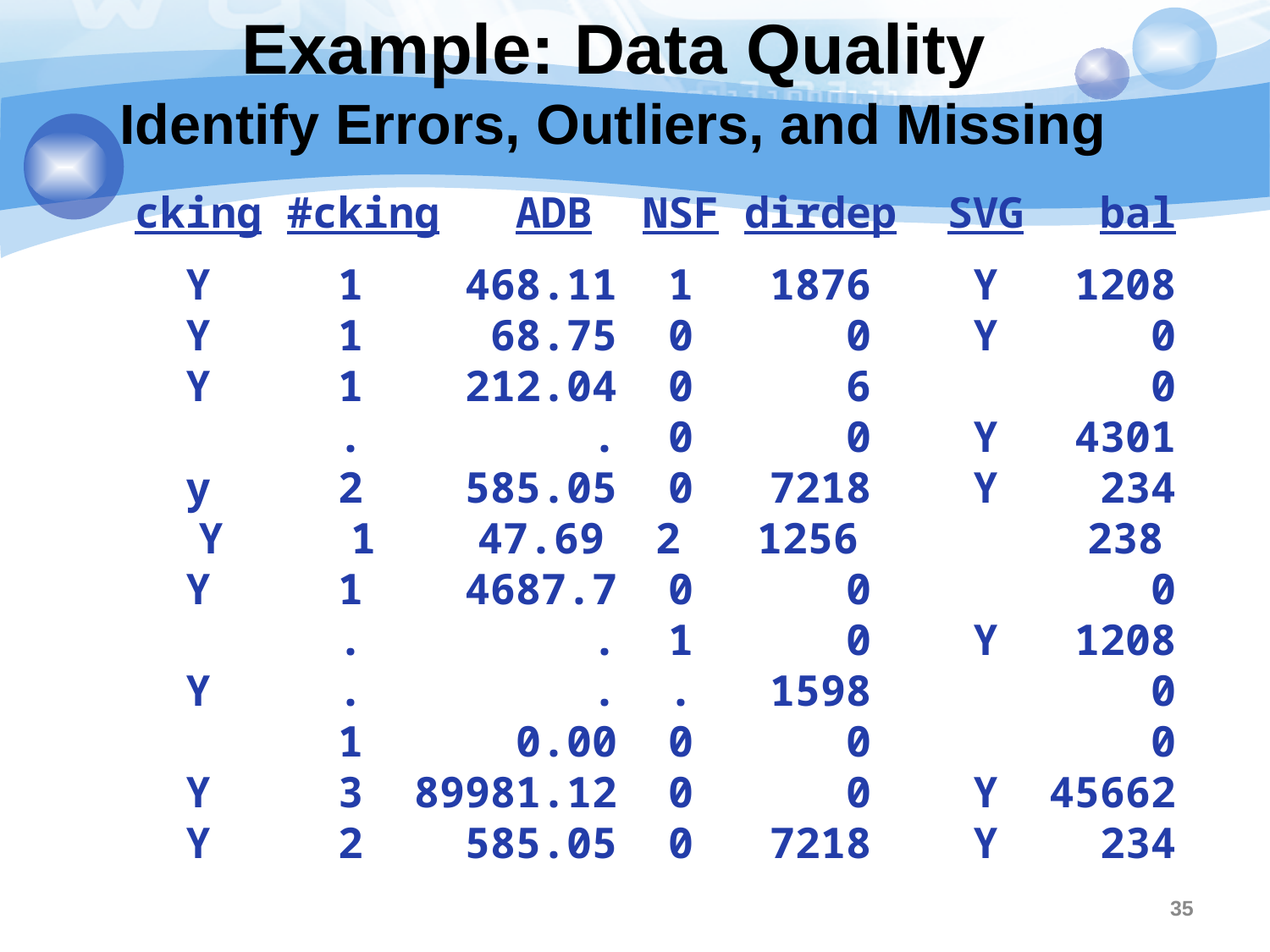

35
# Example: Data Quality Identify Errors, Outliers, and Missing
cking #cking   ADB  NSF dirdep  SVG   bal
  Y     1    468.11  1   1876    Y   1208
  Y     1     68.75  0      0    Y      0
  Y     1    212.04  0      6           0
        .         .  0      0    Y   4301
  y     2    585.05  0   7218    Y    234
  Y     1    ­47.69  2   1256         238
  Y     1    4687.7  0      0           0
        .         .  1      0    Y   1208
  Y     .         .  .   1598           0
        1      0.00  0      0           0
  Y     3  89981.12  0      0    Y  45662
  Y     2    585.05  0   7218    Y    234